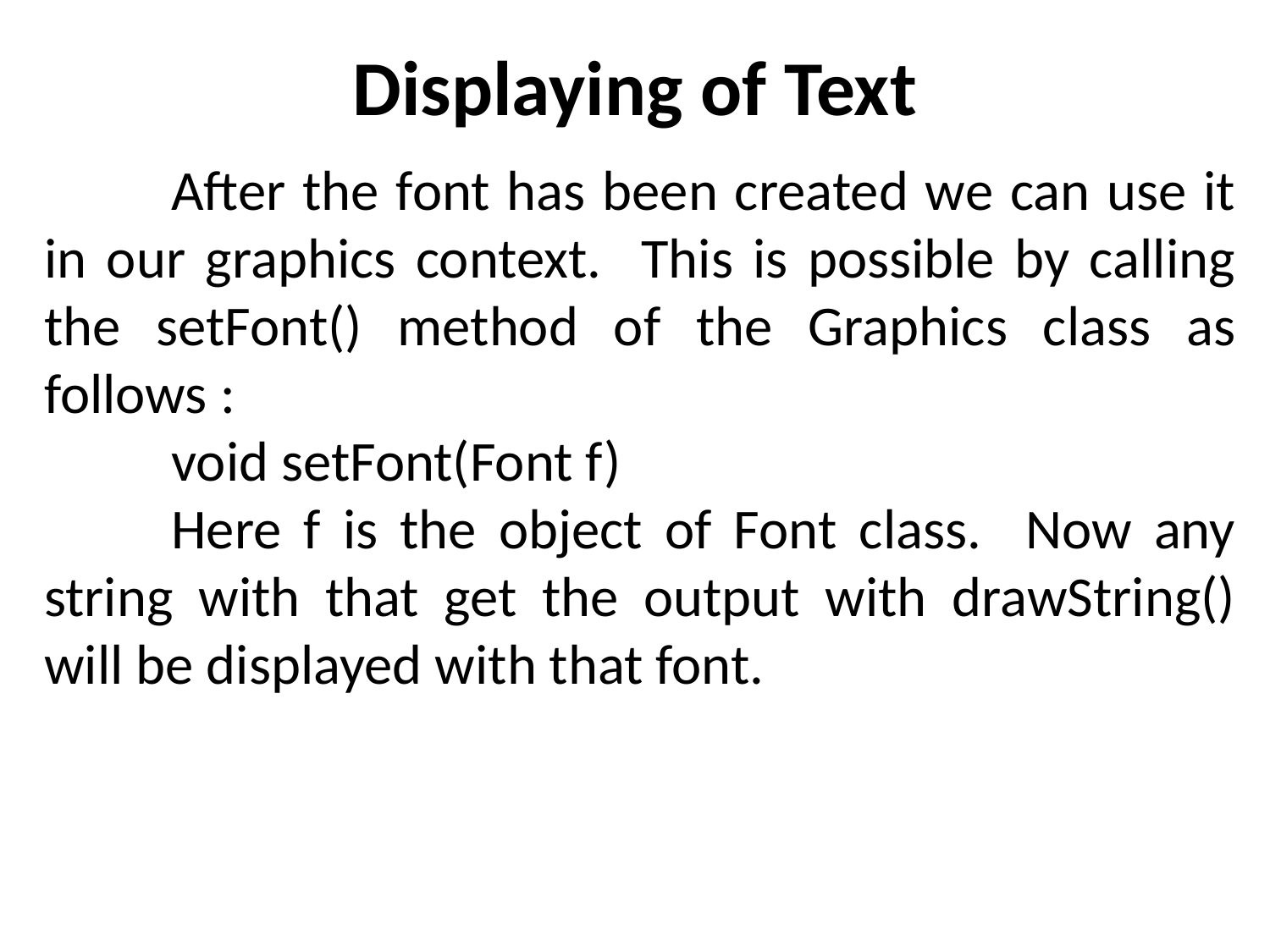

# Displaying of Text
	After the font has been created we can use it in our graphics context.  This is possible by calling the setFont() method of the Graphics class as follows :
	void setFont(Font f)
	Here f is the object of Font class.  Now any string with that get the output with drawString() will be displayed with that font.